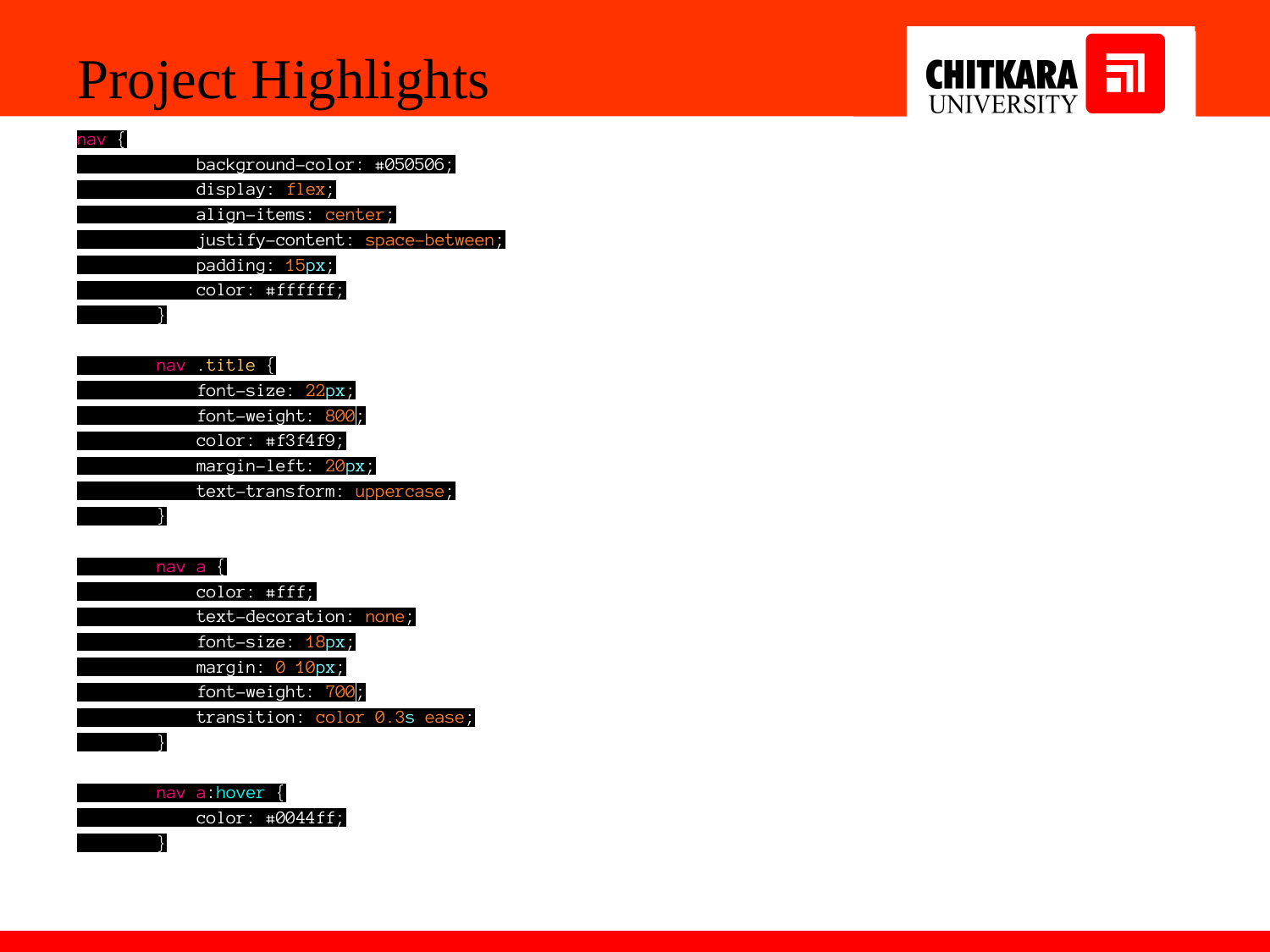

Project Highlights
nav {
            background-color: #050506;
            display: flex;
            align-items: center;
            justify-content: space-between;
            padding: 15px;
            color: #ffffff;
        }
        nav .title {
            font-size: 22px;
            font-weight: 800;
            color: #f3f4f9;
            margin-left: 20px;
            text-transform: uppercase;
        }
        nav a {
            color: #fff;
            text-decoration: none;
            font-size: 18px;
            margin: 0 10px;
            font-weight: 700;
            transition: color 0.3s ease;
        }
        nav a:hover {
            color: #0044ff;
        }